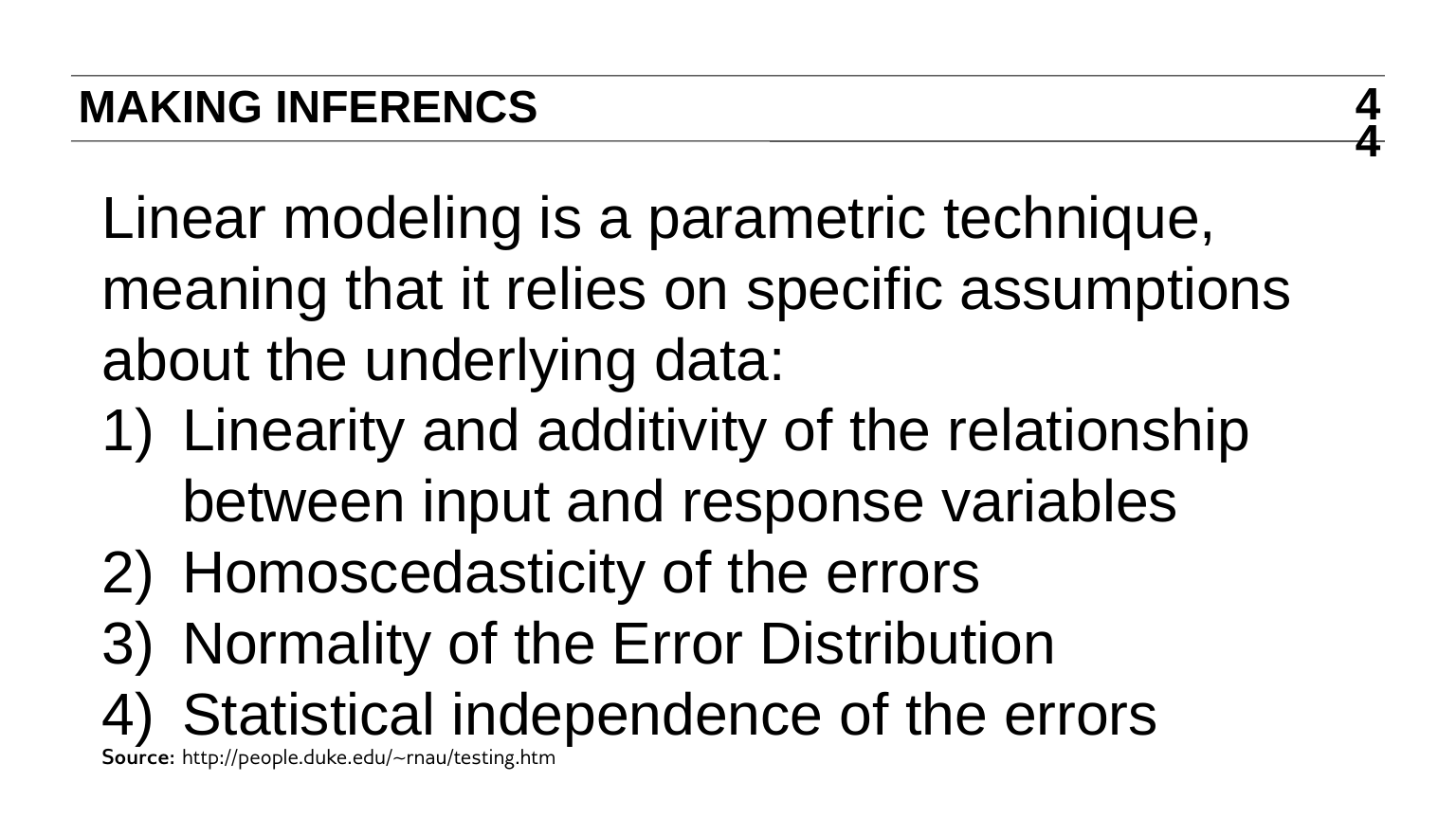

Making INFERENCS
44
Linear modeling is a parametric technique, meaning that it relies on specific assumptions about the underlying data:
Linearity and additivity of the relationship between input and response variables
Homoscedasticity of the errors
Normality of the Error Distribution
Statistical independence of the errors

Source: http://people.duke.edu/~rnau/testing.htm